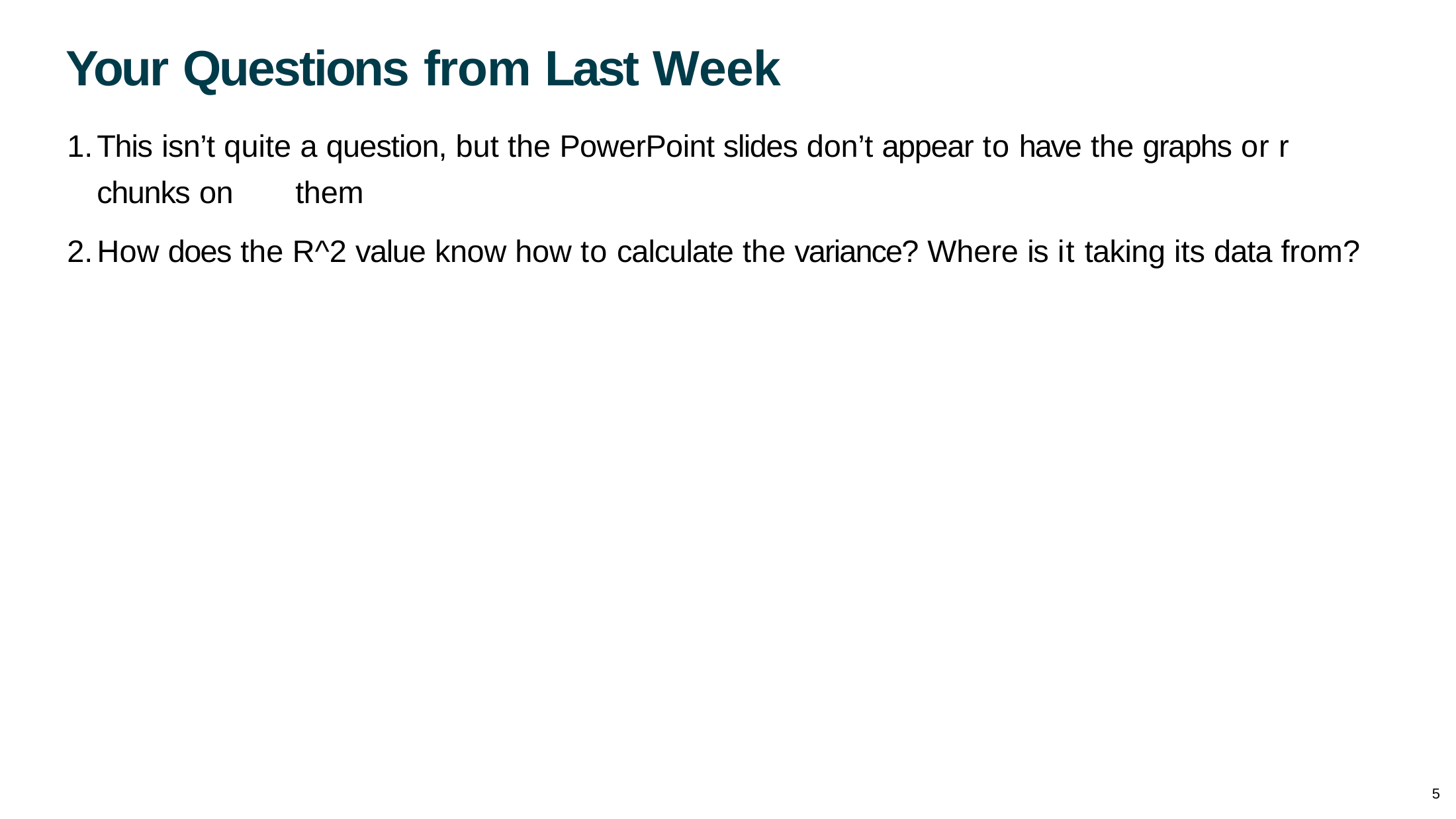

# Your Questions from Last Week
This isn’t quite a question, but the PowerPoint slides don’t appear to have the graphs or r chunks on 	them
How does the R^2 value know how to calculate the variance? Where is it taking its data from?
5